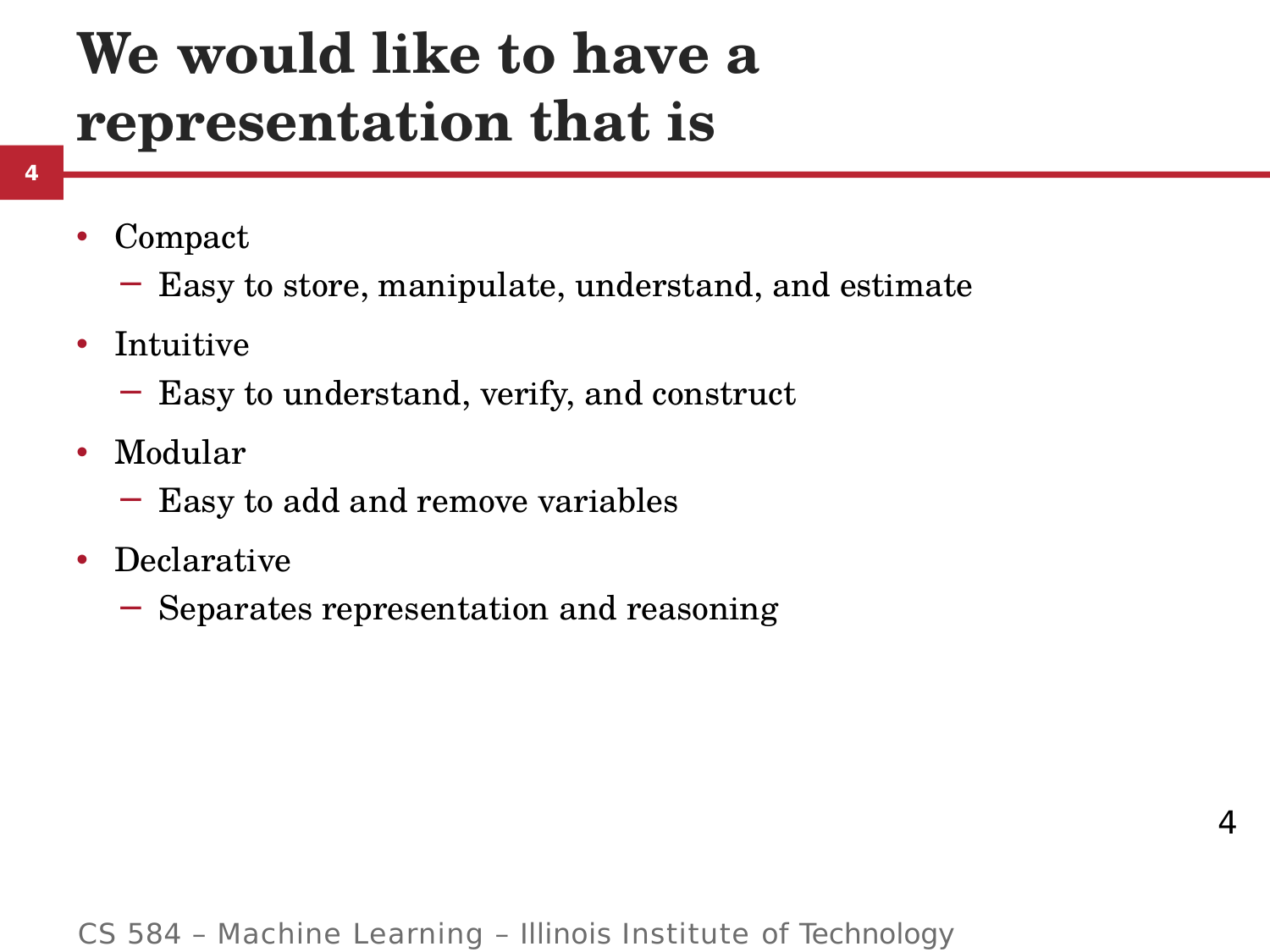

# We would like to have a representation that is
Compact
Easy to store, manipulate, understand, and estimate
Intuitive
Easy to understand, verify, and construct
Modular
Easy to add and remove variables
Declarative
Separates representation and reasoning
4
CS 584 – Machine Learning – Illinois Institute of Technology